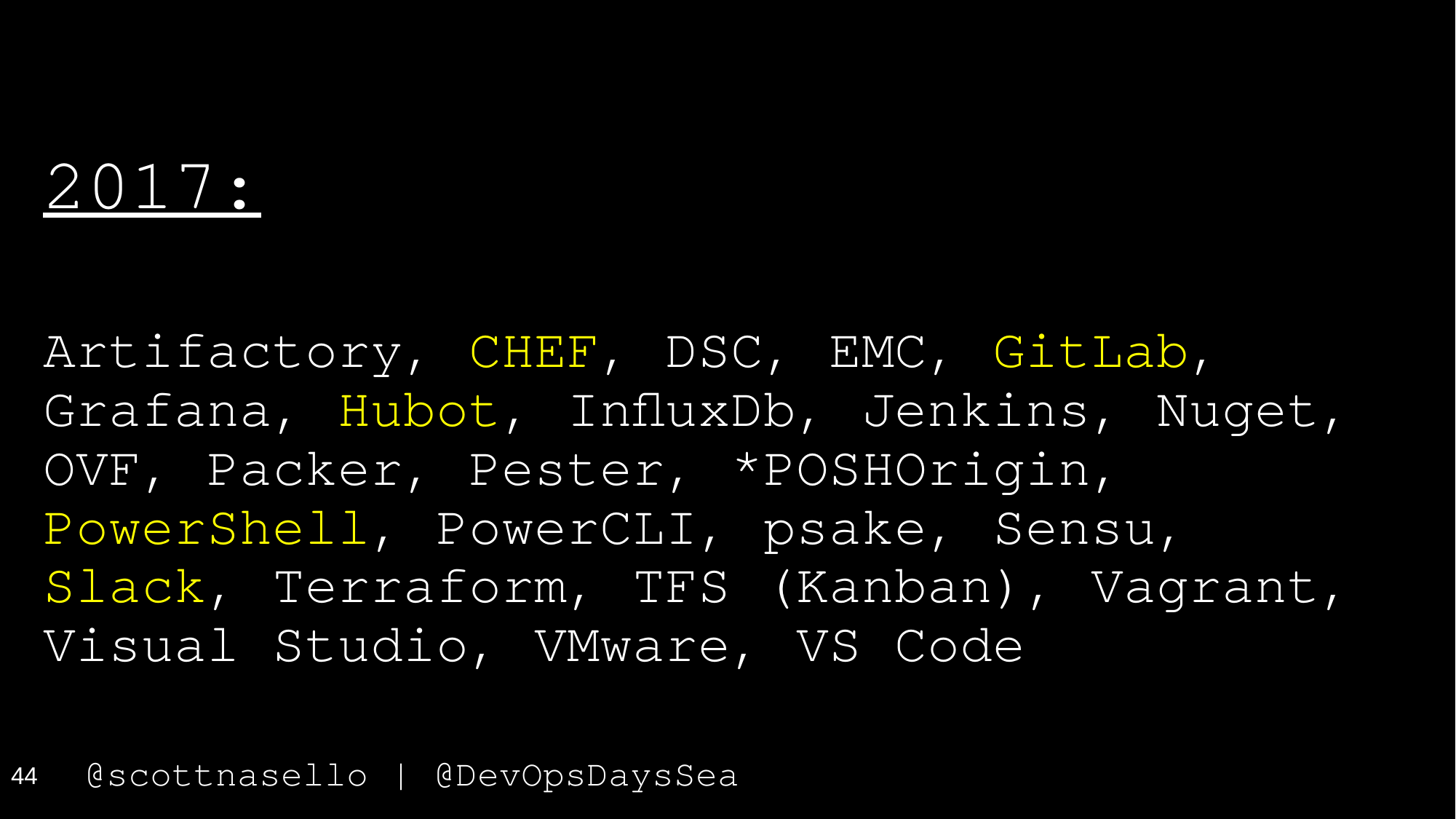

2017:

Artifactory, CHEF, DSC, EMC, GitLab, Grafana, Hubot, InfluxDb, Jenkins, Nuget, OVF, Packer, Pester, *POSHOrigin, PowerShell, PowerCLI, psake, Sensu, Slack, Terraform, TFS (Kanban), Vagrant, Visual Studio, VMware, VS Code
44